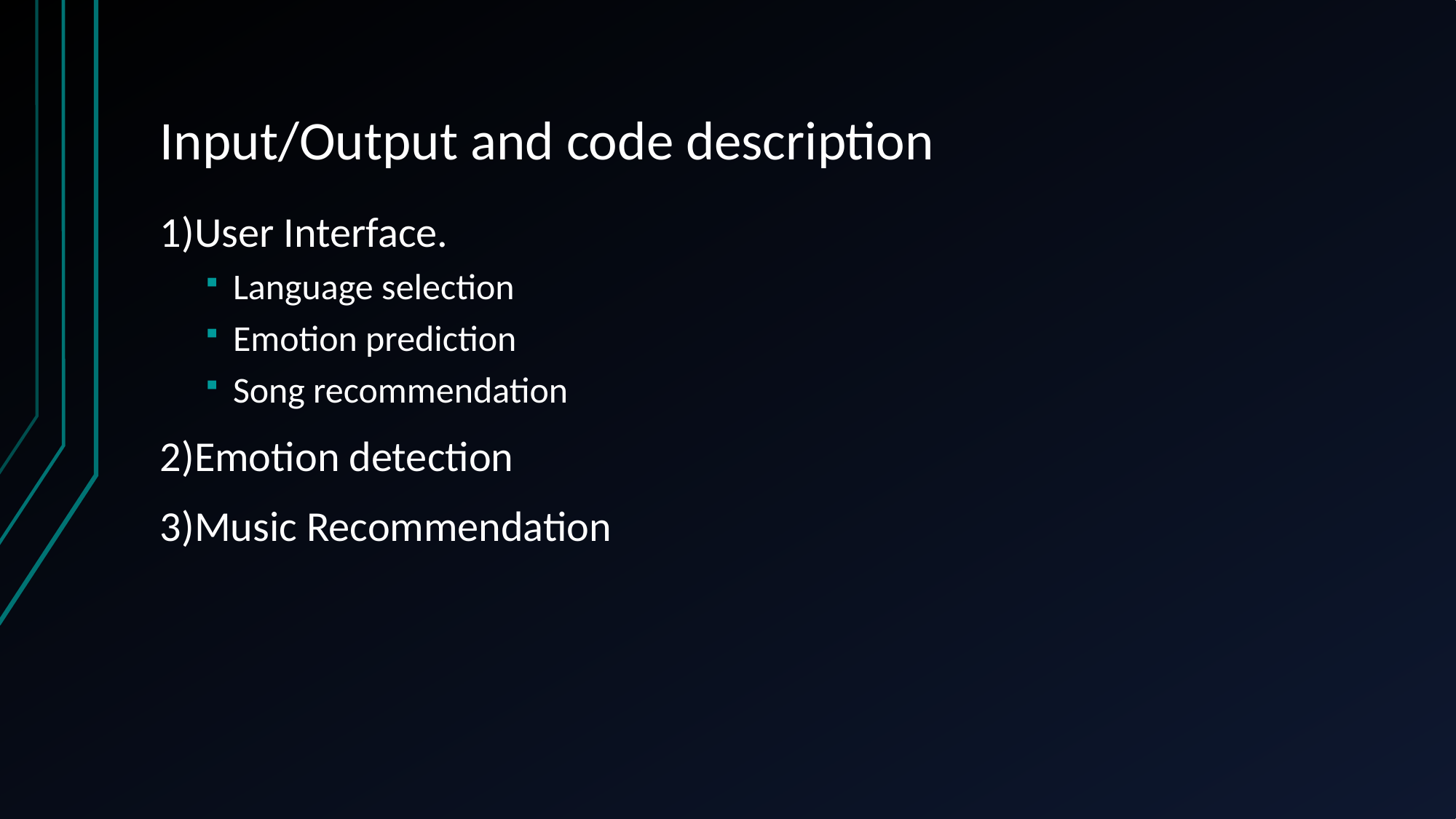

# Input/Output and code description
1)User Interface.
Language selection
Emotion prediction
Song recommendation
2)Emotion detection
3)Music Recommendation